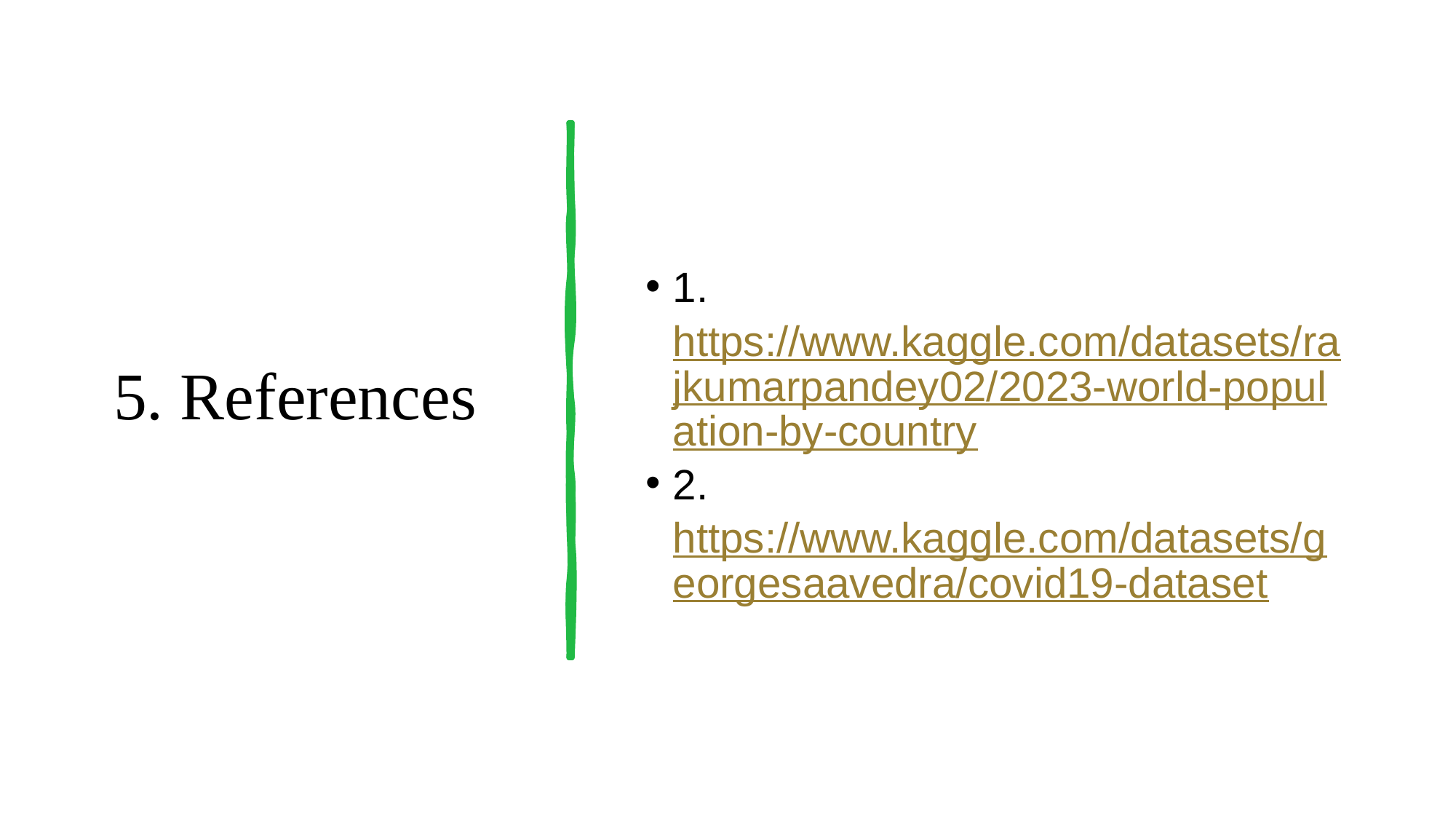

# 5. References
1.	https://www.kaggle.com/datasets/rajkumarpandey02/2023-world-population-by-country
2.	https://www.kaggle.com/datasets/georgesaavedra/covid19-dataset